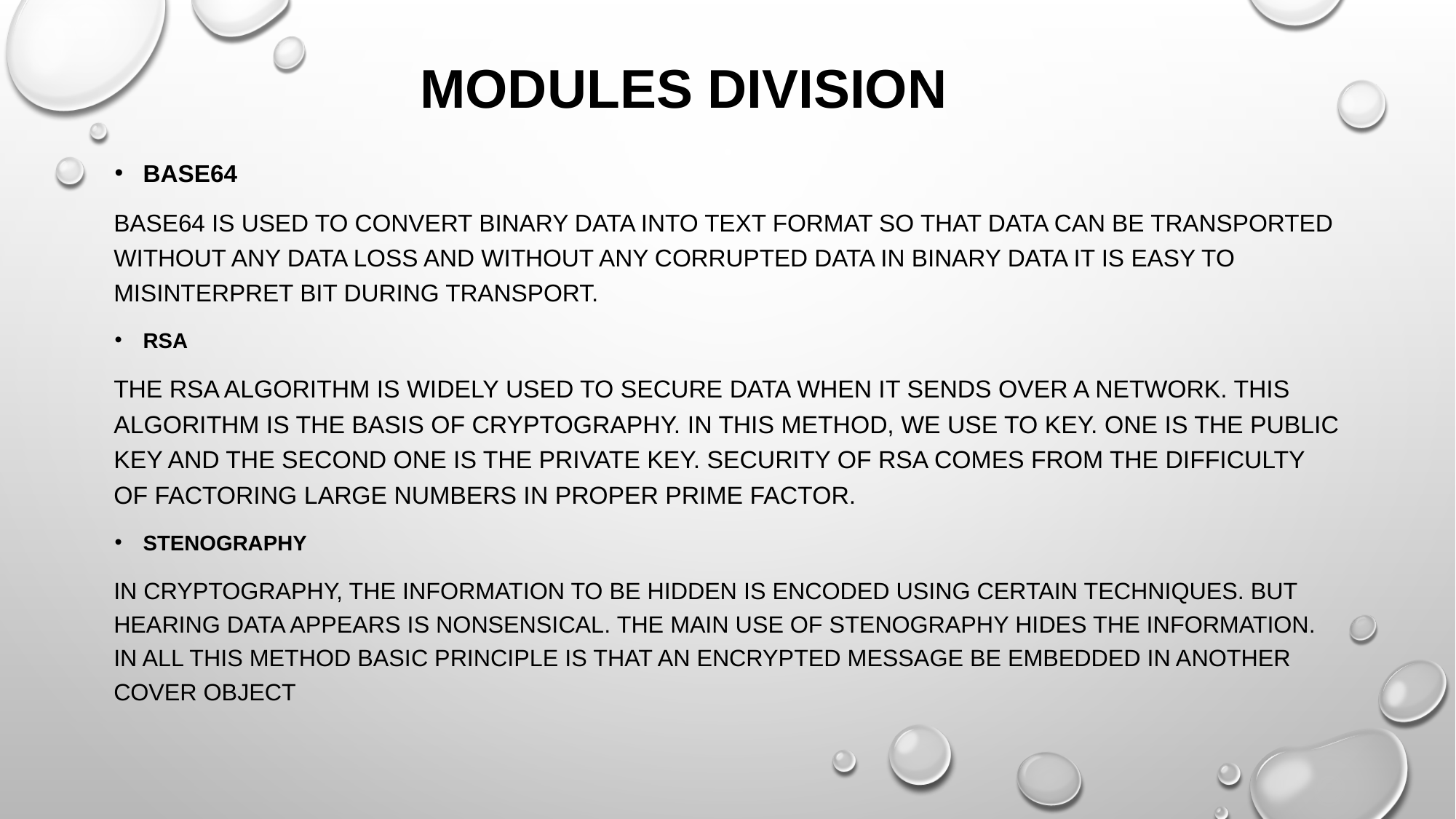

MODULES DIVISION
BASE64
BASE64 IS USED TO CONVERT BINARY DATA INTO TEXT FORMAT SO THAT DATA CAN BE TRANSPORTED WITHOUT ANY DATA LOSS AND WITHOUT ANY CORRUPTED DATA IN BINARY DATA IT IS EASY TO MISINTERPRET BIT DURING TRANSPORT.
RSA
THE RSA ALGORITHM IS WIDELY USED TO SECURE DATA WHEN IT SENDS OVER A NETWORK. THIS ALGORITHM IS THE BASIS OF CRYPTOGRAPHY. IN THIS METHOD, WE USE TO KEY. ONE IS THE PUBLIC KEY AND THE SECOND ONE IS THE PRIVATE KEY. SECURITY OF RSA COMES FROM THE DIFFICULTY OF FACTORING LARGE NUMBERS IN PROPER PRIME FACTOR.
STENOGRAPHY
IN CRYPTOGRAPHY, THE INFORMATION TO BE HIDDEN IS ENCODED USING CERTAIN TECHNIQUES. BUT HEARING DATA APPEARS IS NONSENSICAL. THE MAIN USE OF STENOGRAPHY HIDES THE INFORMATION. IN ALL THIS METHOD BASIC PRINCIPLE IS THAT AN ENCRYPTED MESSAGE BE EMBEDDED IN ANOTHER COVER OBJECT